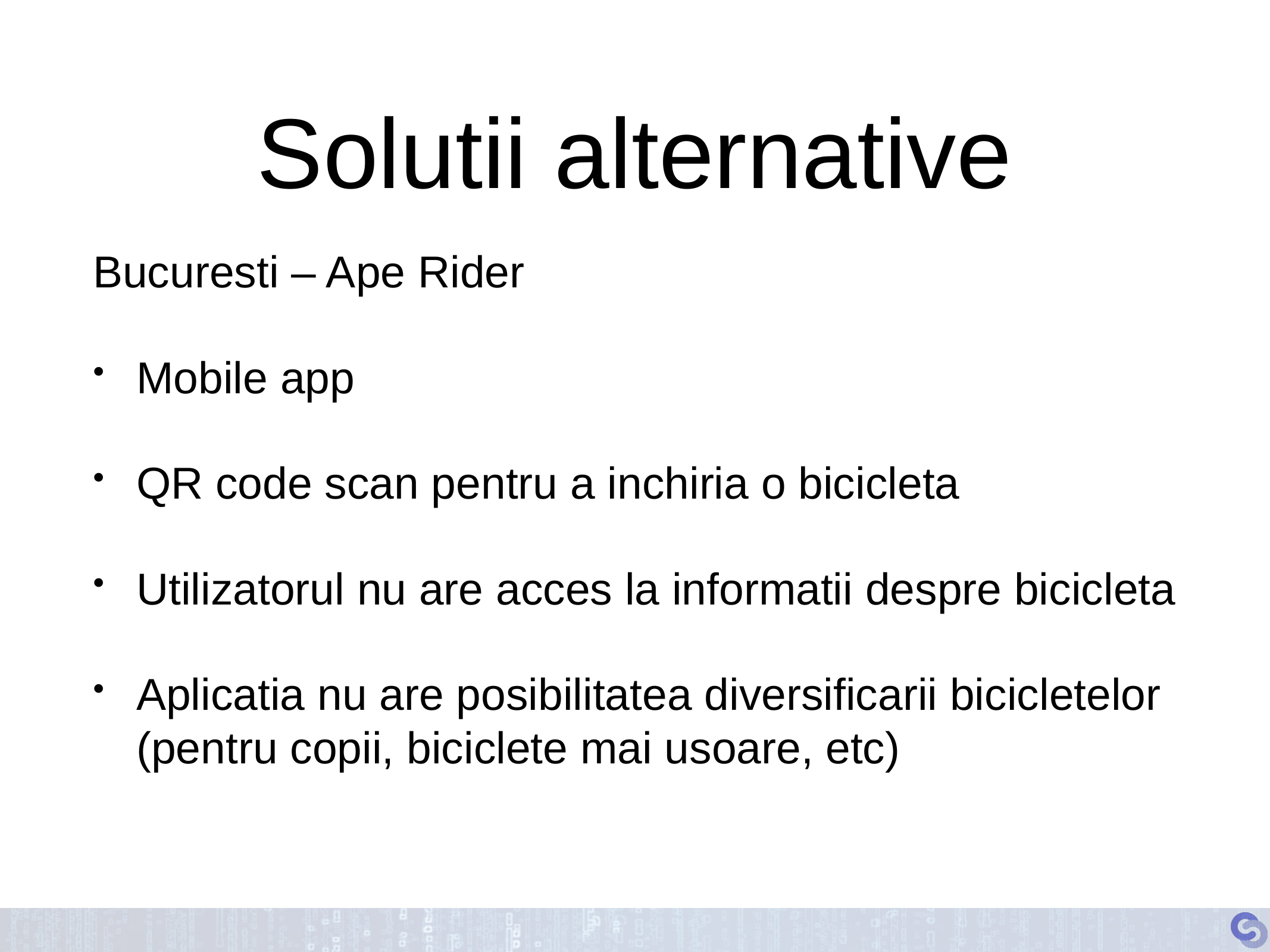

# Solutii alternative
Bucuresti – Ape Rider
Mobile app
QR code scan pentru a inchiria o bicicleta
Utilizatorul nu are acces la informatii despre bicicleta
Aplicatia nu are posibilitatea diversificarii bicicletelor (pentru copii, biciclete mai usoare, etc)